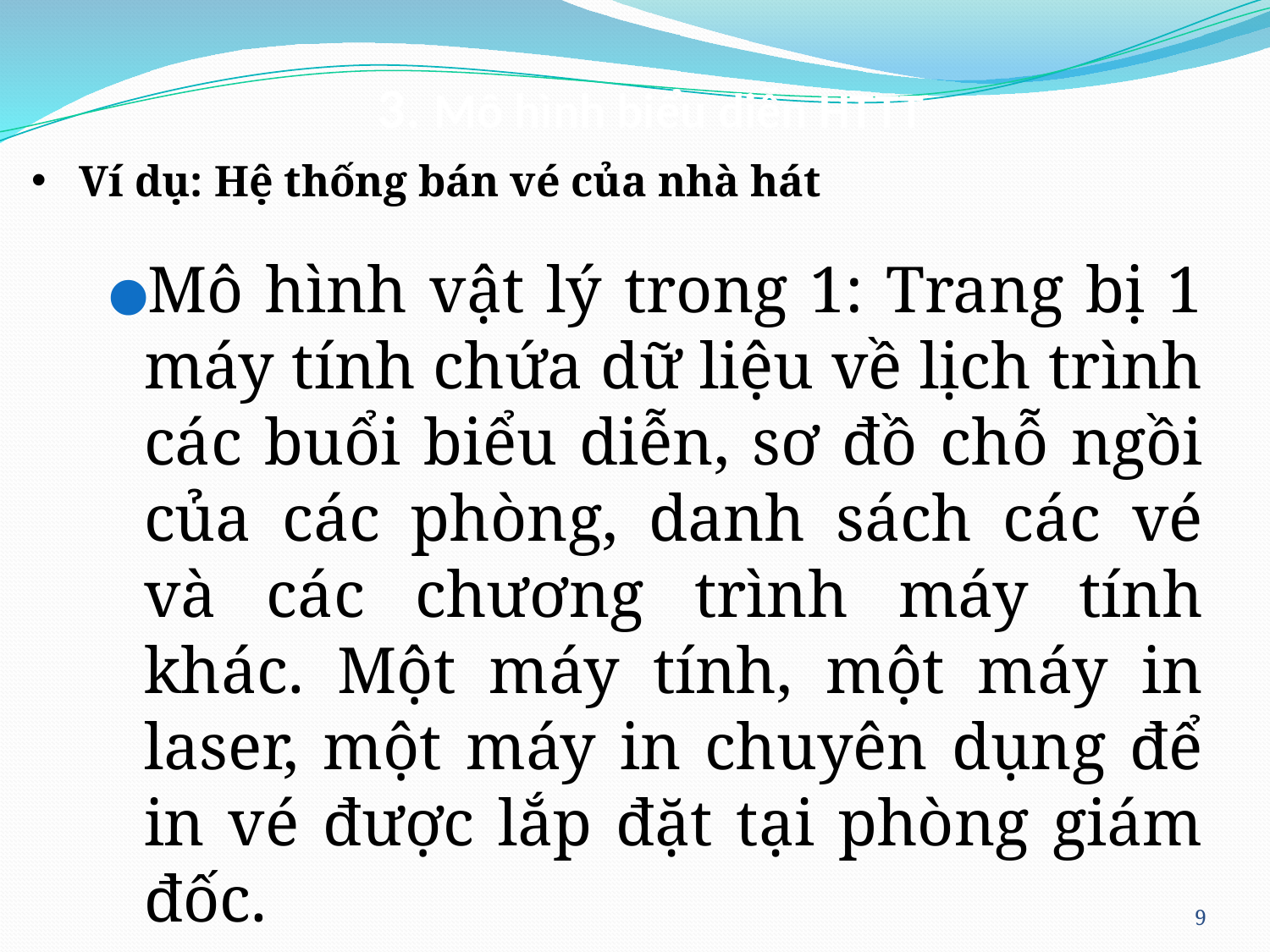

3. Mô hình biểu diễn HTTT
# Ví dụ: Hệ thống bán vé của nhà hát
Mô hình vật lý trong 1: Trang bị 1 máy tính chứa dữ liệu về lịch trình các buổi biểu diễn, sơ đồ chỗ ngồi của các phòng, danh sách các vé và các chương trình máy tính khác. Một máy tính, một máy in laser, một máy in chuyên dụng để in vé được lắp đặt tại phòng giám đốc.
9